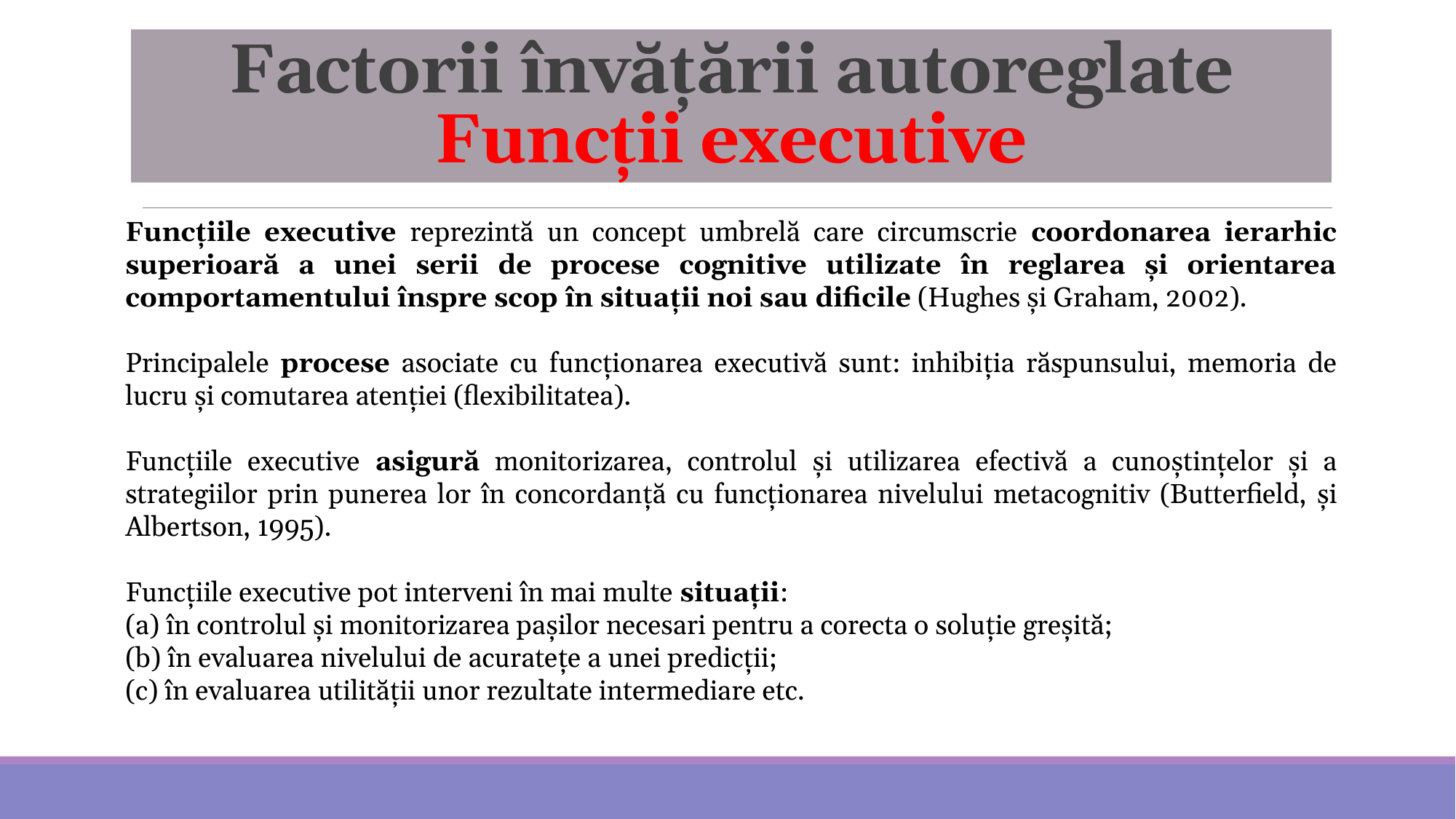

# Factorii învățării autoreglate Funcții executive
Funcţiile executive reprezintă un concept umbrelă care circumscrie coordonarea ierarhic superioară a unei serii de procese cognitive utilizate în reglarea şi orientarea comportamentului înspre scop în situaţii noi sau dificile (Hughes şi Graham, 2002).

Principalele procese asociate cu funcţionarea executivă sunt: inhibiţia răspunsului, memoria de lucru şi comutarea atenţiei (flexibilitatea).

Funcţiile executive asigură monitorizarea, controlul şi utilizarea efectivă a cunoştinţelor şi a strategiilor prin punerea lor în concordanţă cu funcţionarea nivelului metacognitiv (Butterfield, şi Albertson, 1995).

Funcţiile executive pot interveni în mai multe situaţii:
(a) în controlul şi monitorizarea paşilor necesari pentru a corecta o soluţie greşită;
(b) în evaluarea nivelului de acurateţe a unei predicţii;
(c) în evaluarea utilităţii unor rezultate intermediare etc.